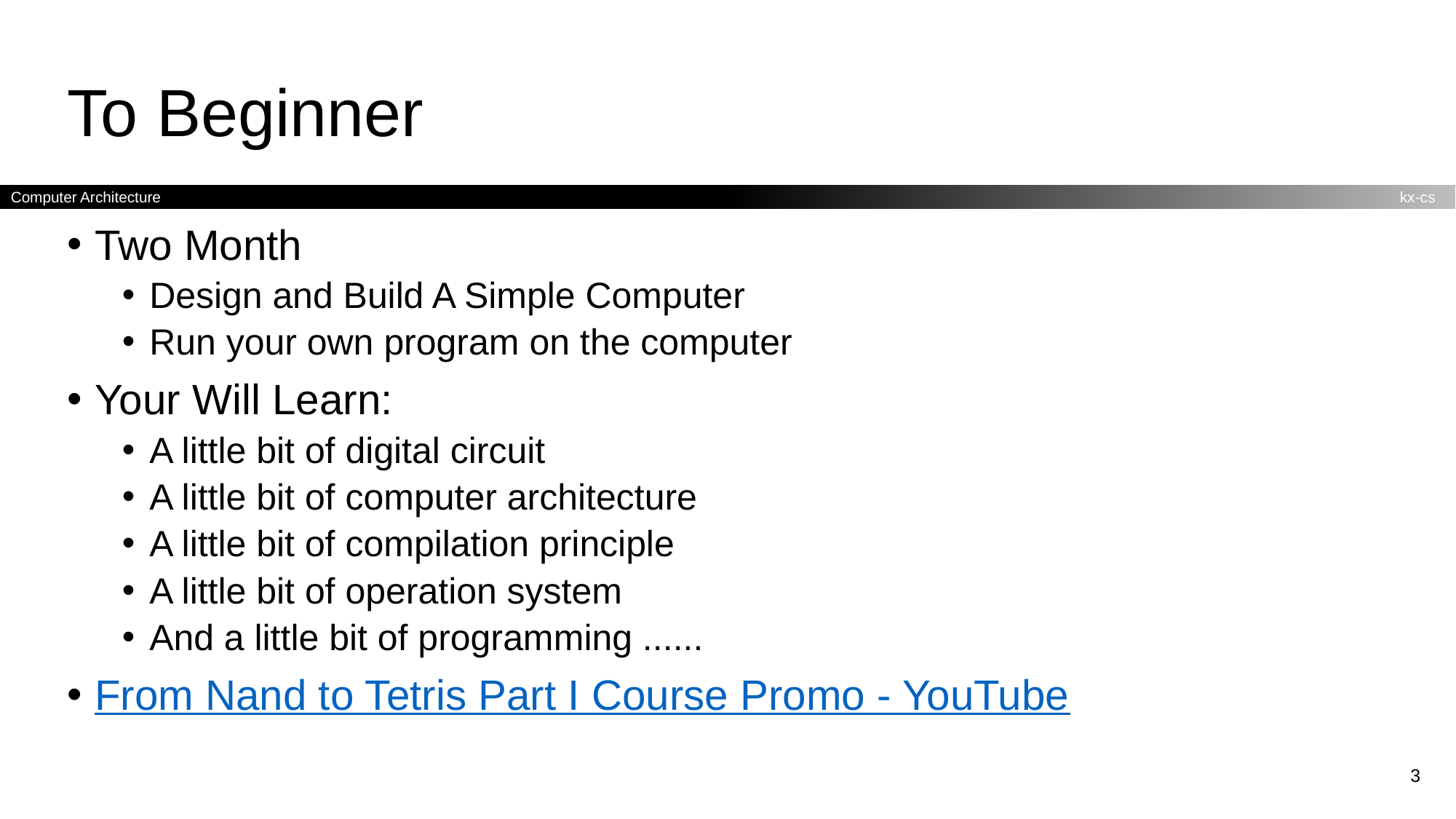

# To Beginner
Two Month
Design and Build A Simple Computer
Run your own program on the computer
Your Will Learn:
A little bit of digital circuit
A little bit of computer architecture
A little bit of compilation principle
A little bit of operation system
And a little bit of programming ......
From Nand to Tetris Part I Course Promo - YouTube